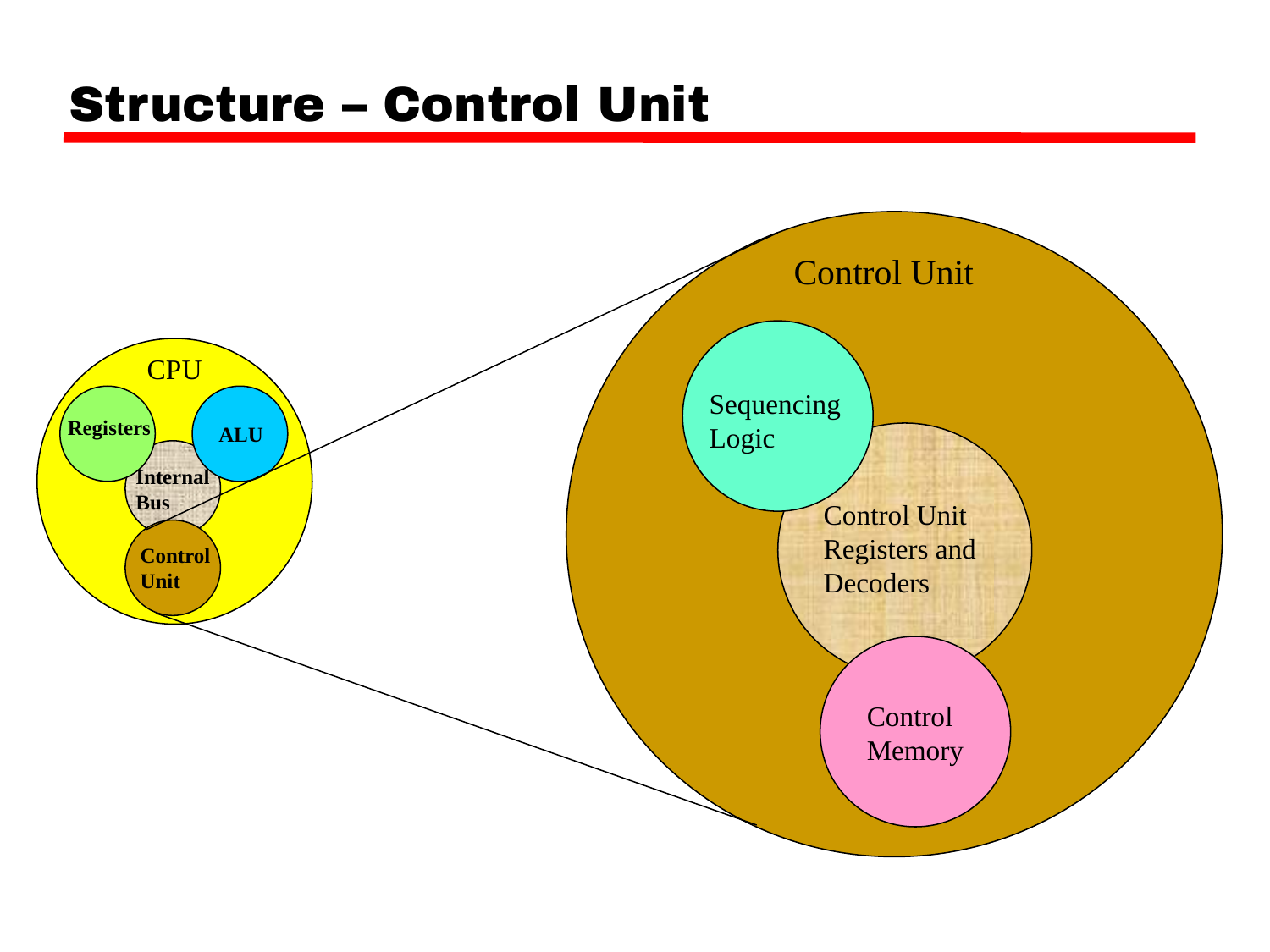

# Structure – Control Unit

Control Unit

CPU
Sequencing
Logic

ALU
Registers

Internal
Bus
Control Unit
Registers and
Decoders

Control
Unit

Control
Memory